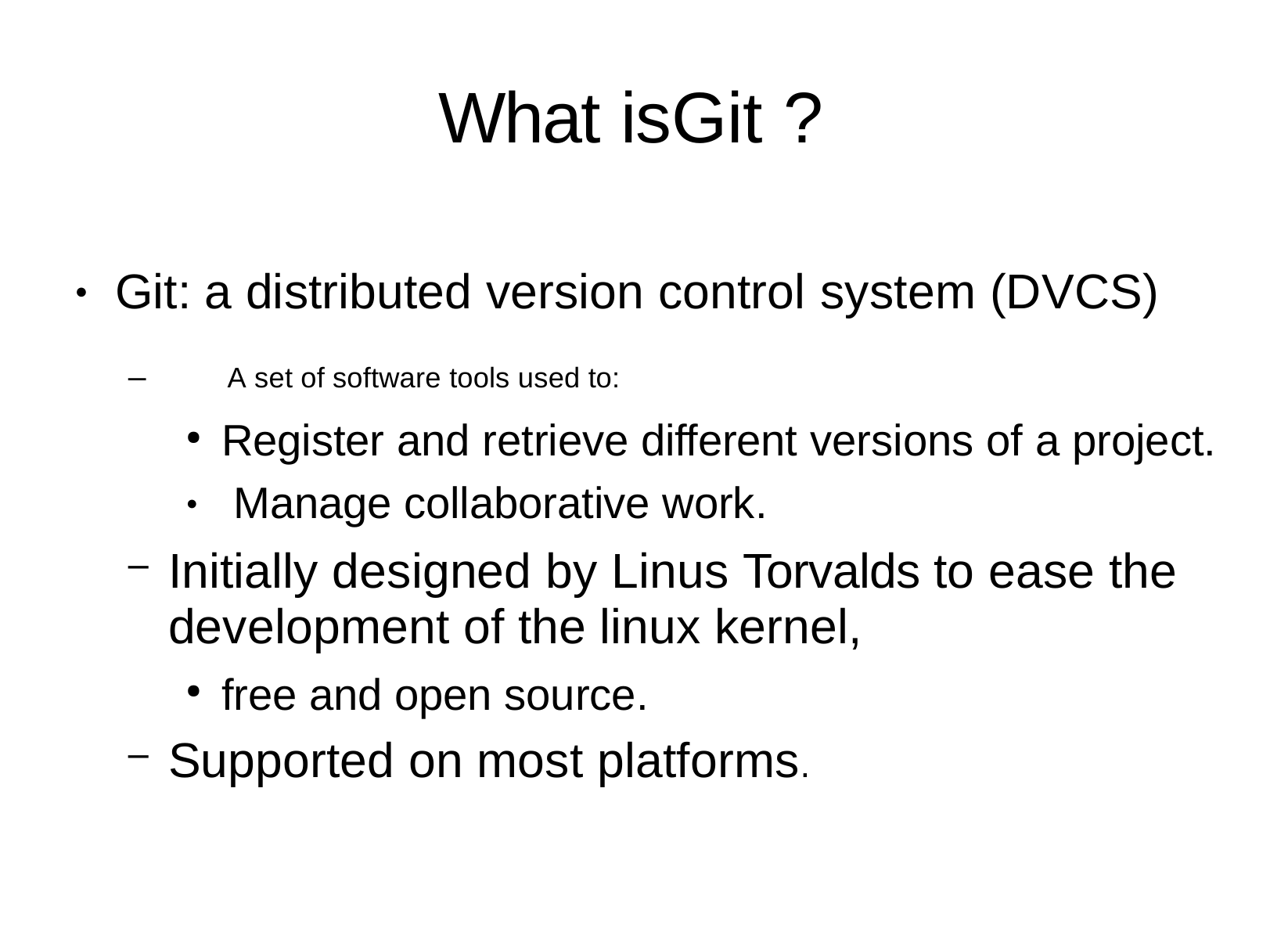

# What is	Git ?
Git: a distributed version control system (DVCS)
–	A set of software tools used to:
●
Register and retrieve different versions of a project.  Manage collaborative work.
●
Initially designed by Linus Torvalds to ease the  development of the linux kernel,
free and open source.
Supported on most platforms.
2